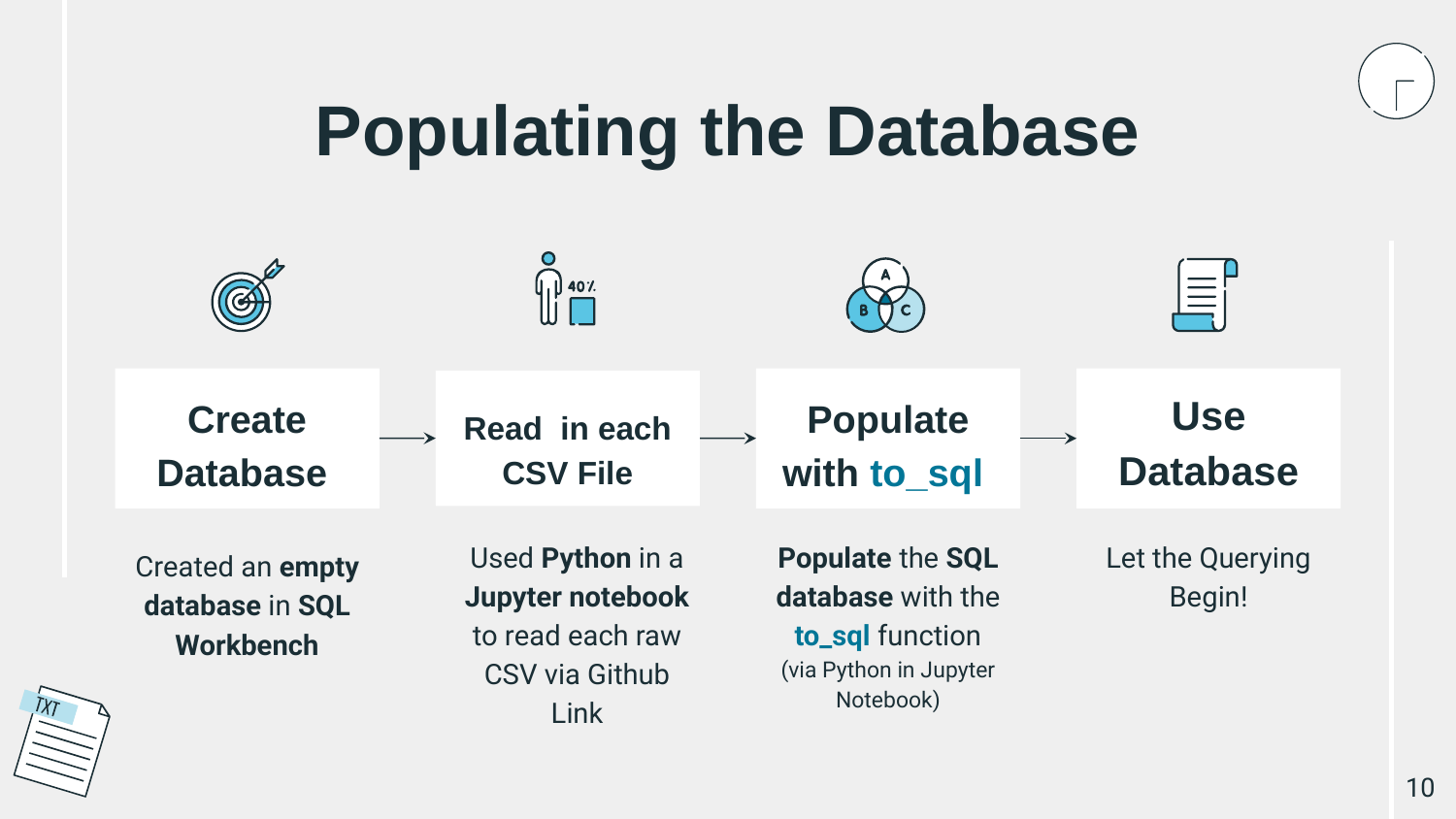

# Populating the Database

Populate with to_sql
Use Database
Create Database
Read  in each CSV File
Let the Querying Begin!
Used Python in a Jupyter notebook to read each raw CSV via Github Link
Populate the SQL database with the to_sql function
(via Python in Jupyter Notebook)

Created an empty database in SQL Workbench
10